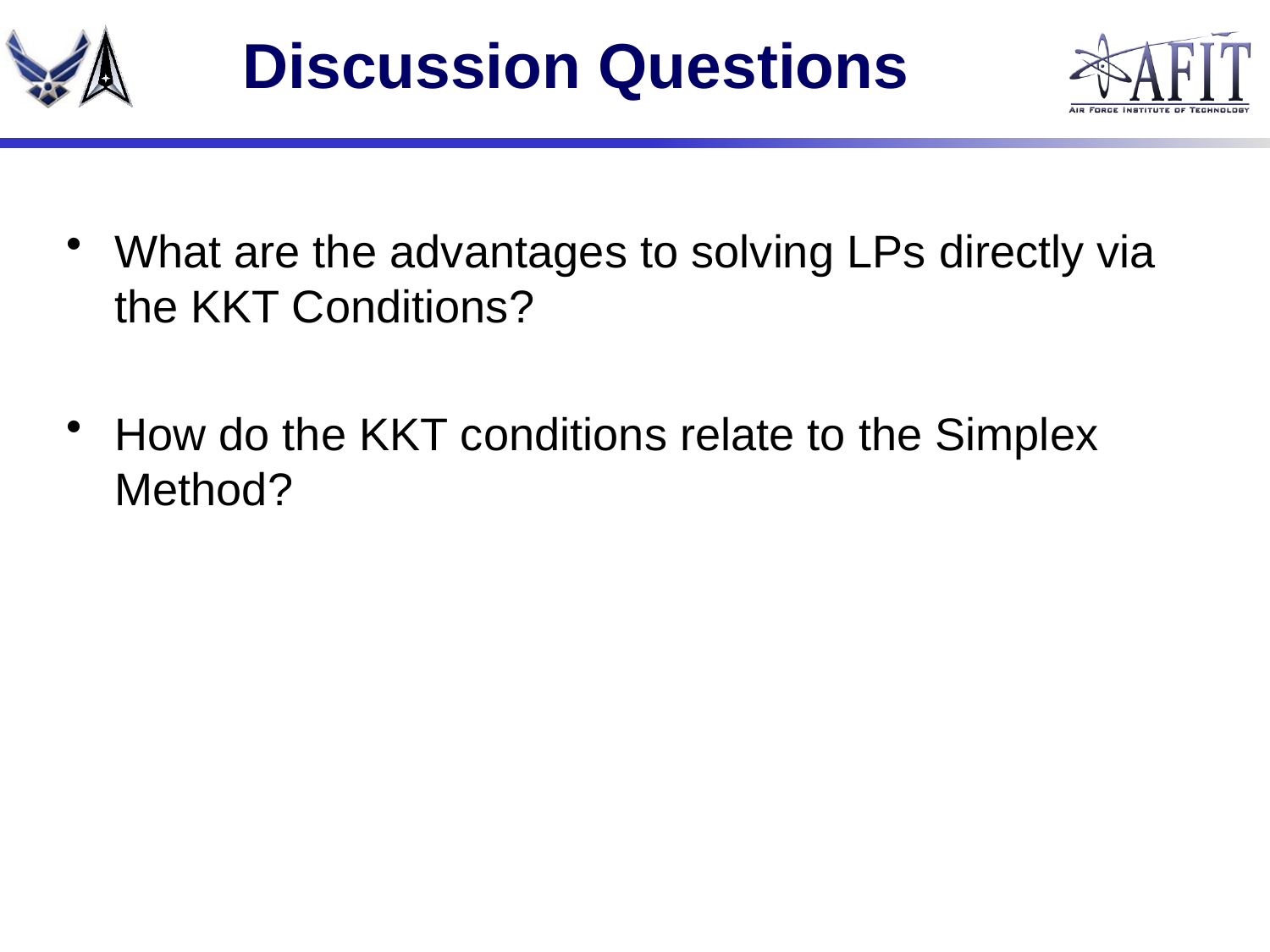

# Discussion Questions
What are the advantages to solving LPs directly via the KKT Conditions?

How do the KKT conditions relate to the Simplex Method?